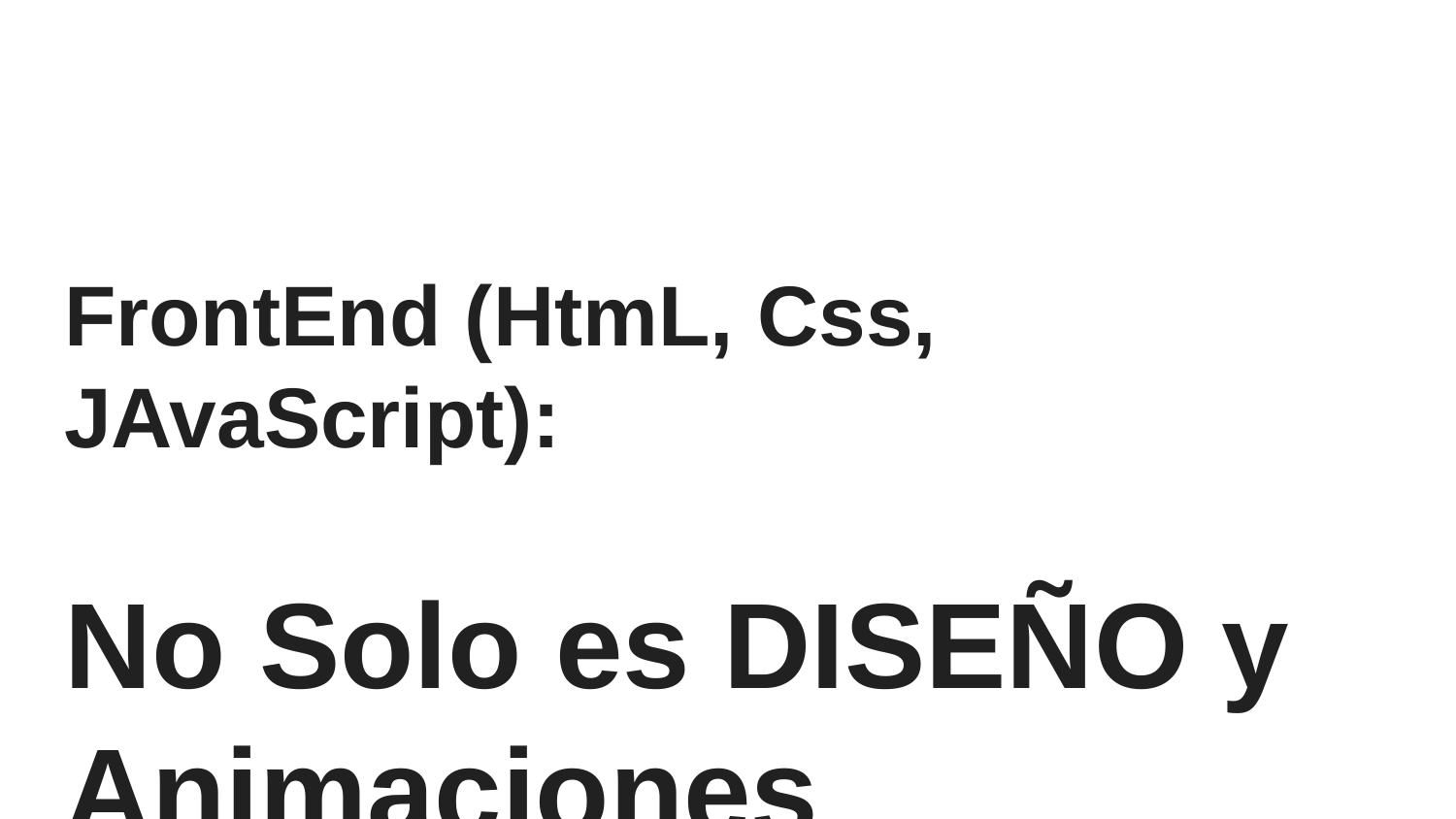

# FrontEnd (HtmL, Css, JAvaScript):

No Solo es DISEÑO y Animaciones